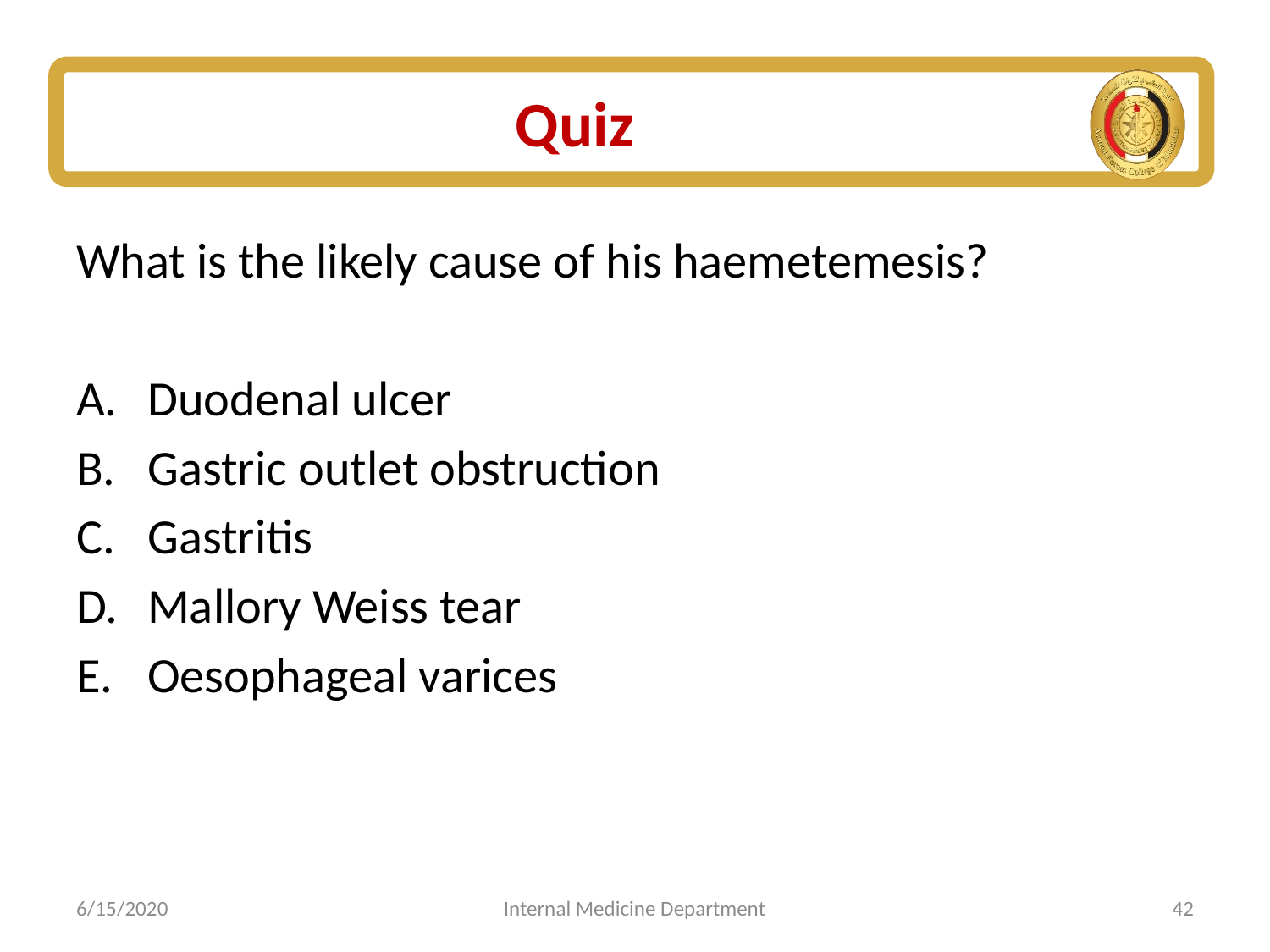

# Quiz
What is the likely cause of his haemetemesis?

Duodenal ulcer
Gastric outlet obstruction
Gastritis
Mallory Weiss tear
Oesophageal varices

6/15/2020
Internal Medicine Department
42